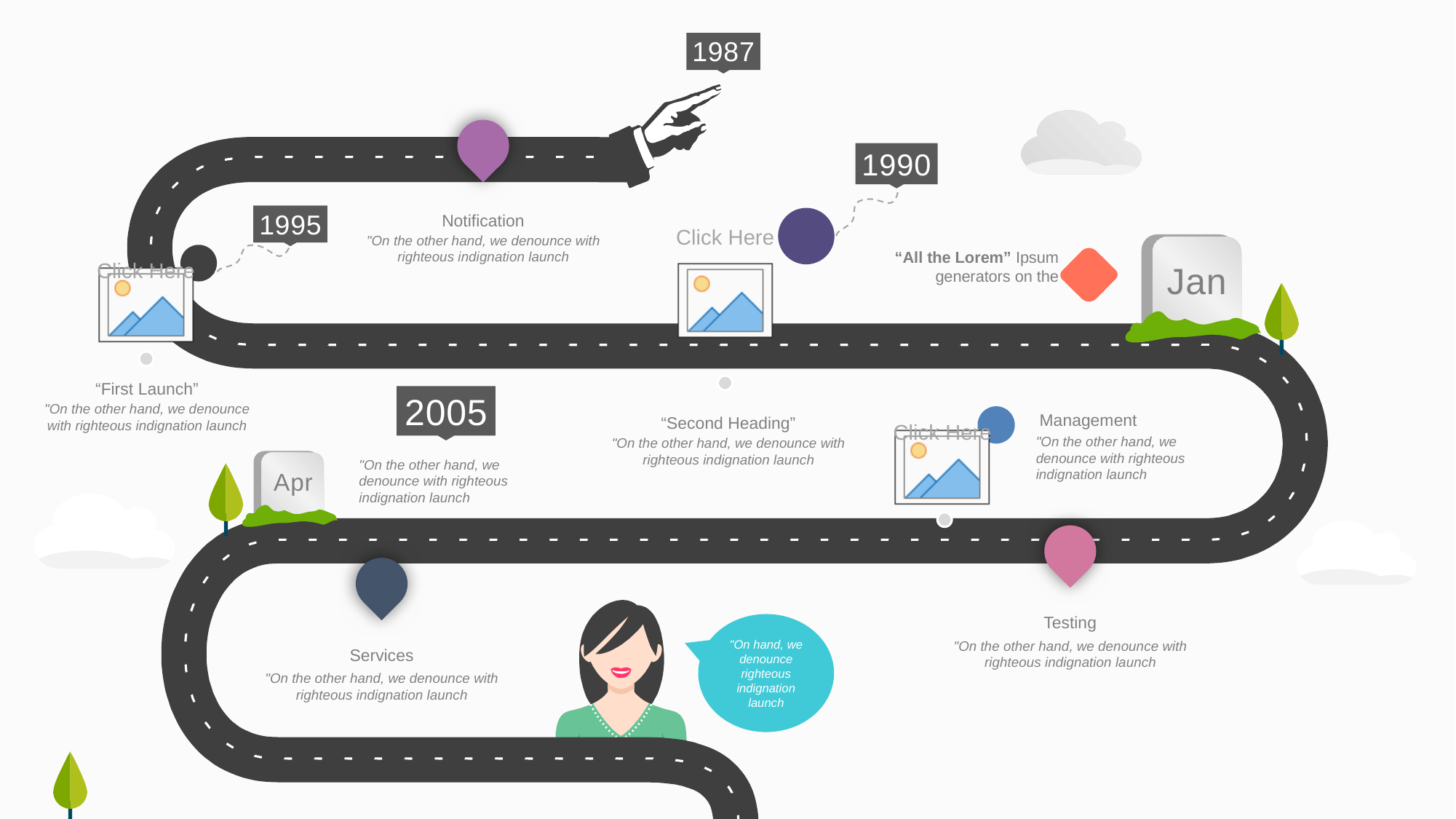

1987

1990

1995

Notification
"On the other hand, we denounce with righteous indignation launch

Jan

“All the Lorem” Ipsum generators on the

“First Launch”
"On the other hand, we denounce with righteous indignation launch
2005

Management
“Second Heading”
"On the other hand, we denounce with righteous indignation launch

"On the other hand, we denounce with righteous indignation launch

Apr

"On the other hand, we denounce with righteous indignation launch

Testing
"On the other hand, we denounce with righteous indignation launch
"On hand, we denounce righteous indignation launch
Services
"On the other hand, we denounce with righteous indignation launch